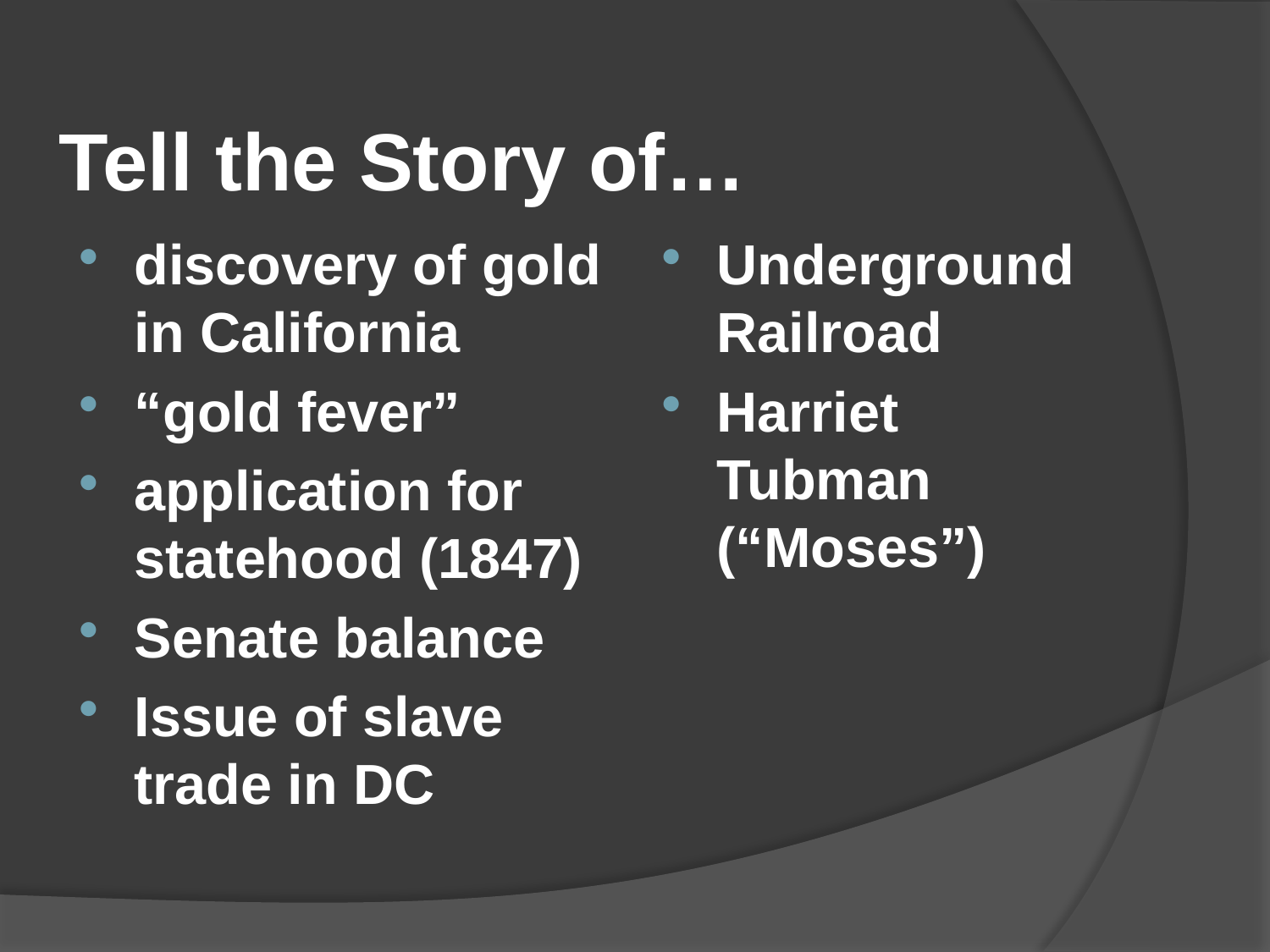

# Tell the Story of…
discovery of gold in California
“gold fever”
application for statehood (1847)
Senate balance
Issue of slave trade in DC

Underground Railroad
Harriet Tubman (“Moses”)